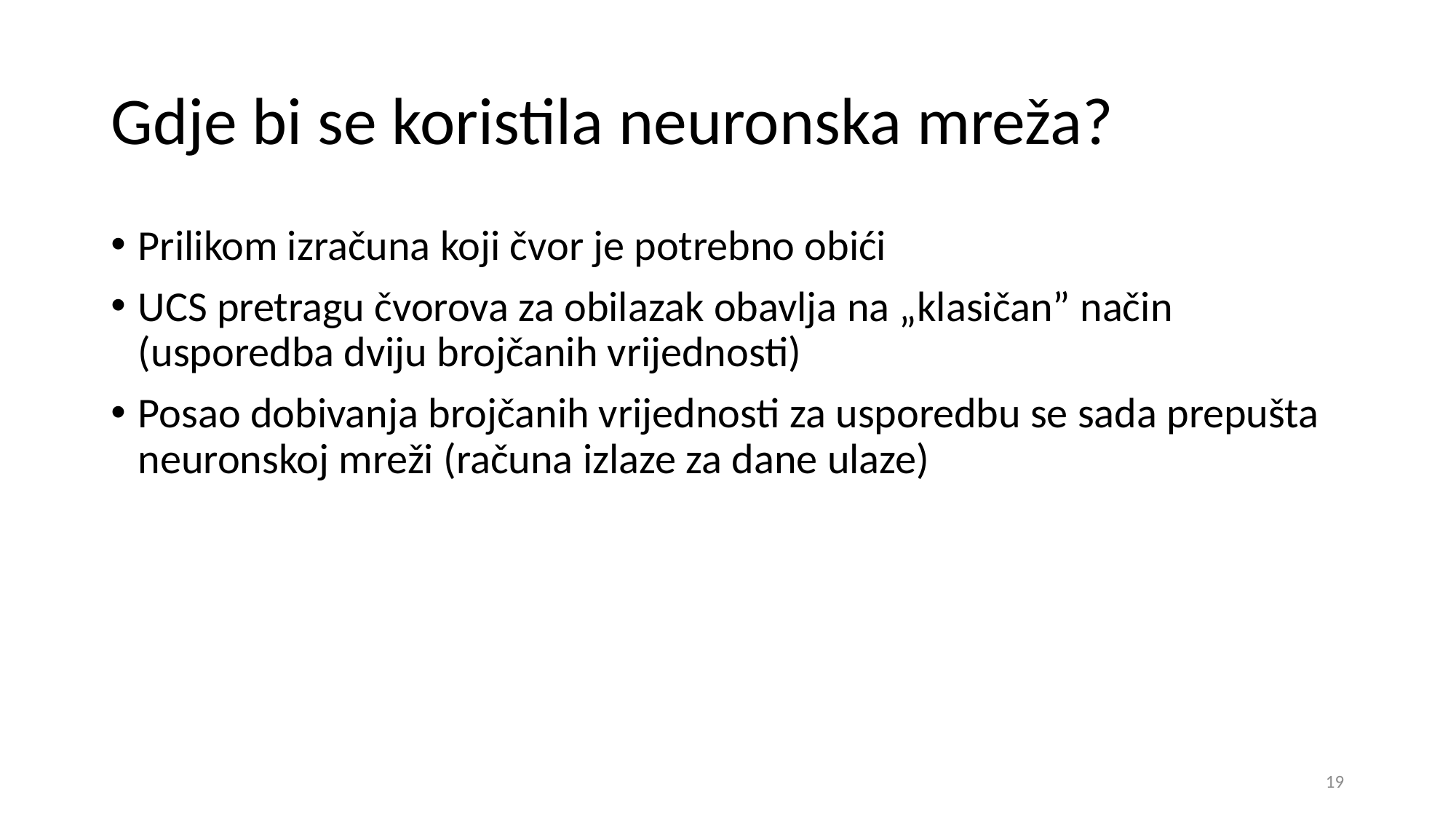

# Gdje bi se koristila neuronska mreža?
Prilikom izračuna koji čvor je potrebno obići
UCS pretragu čvorova za obilazak obavlja na „klasičan” način (usporedba dviju brojčanih vrijednosti)
Posao dobivanja brojčanih vrijednosti za usporedbu se sada prepušta neuronskoj mreži (računa izlaze za dane ulaze)
19